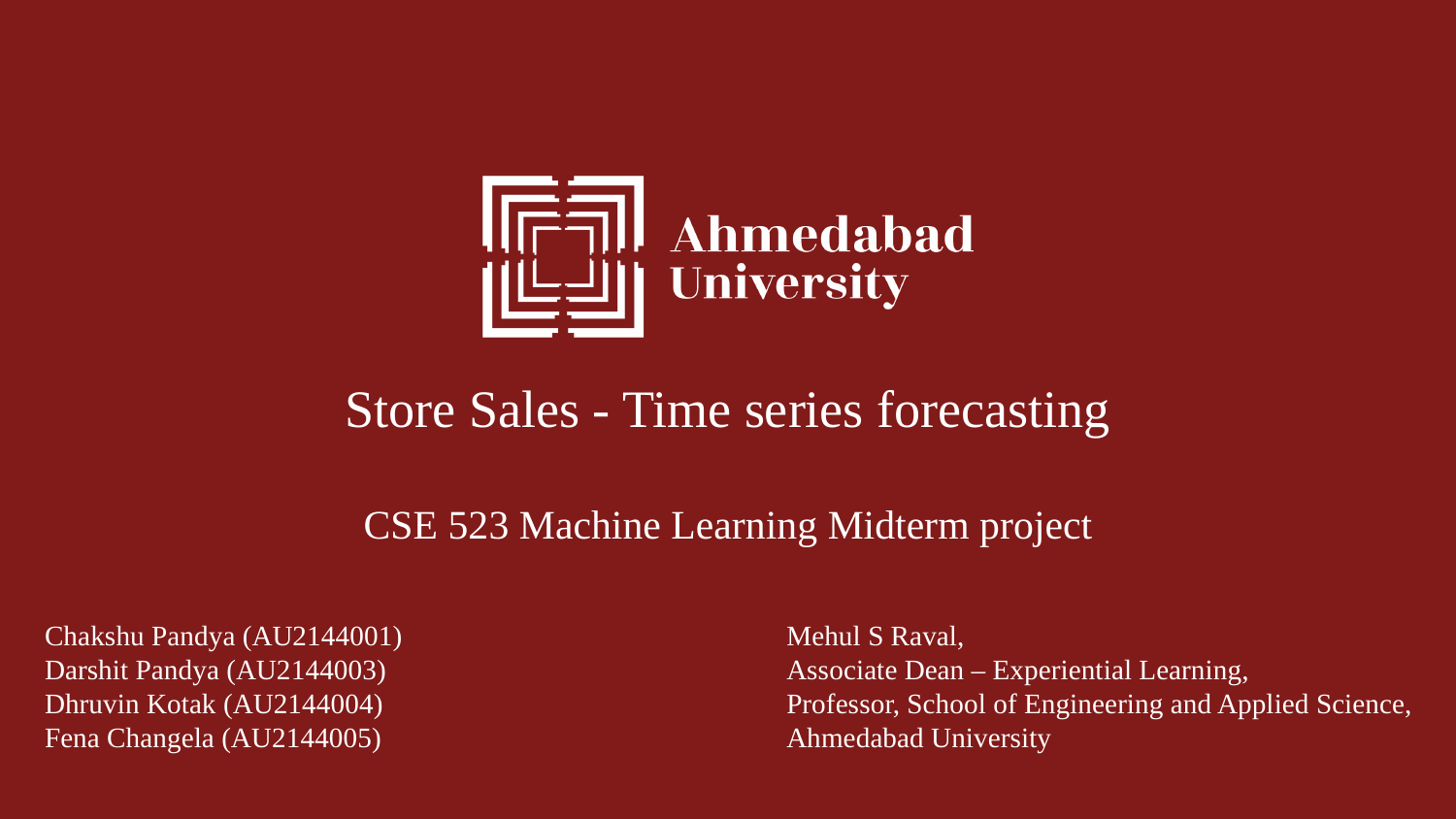

# Store Sales - Time series forecasting
CSE 523 Machine Learning Midterm project
Chakshu Pandya (AU2144001)
Darshit Pandya (AU2144003)
Dhruvin Kotak (AU2144004)
Fena Changela (AU2144005)
Mehul S Raval,
Associate Dean – Experiential Learning,
Professor, School of Engineering and Applied Science,
Ahmedabad University